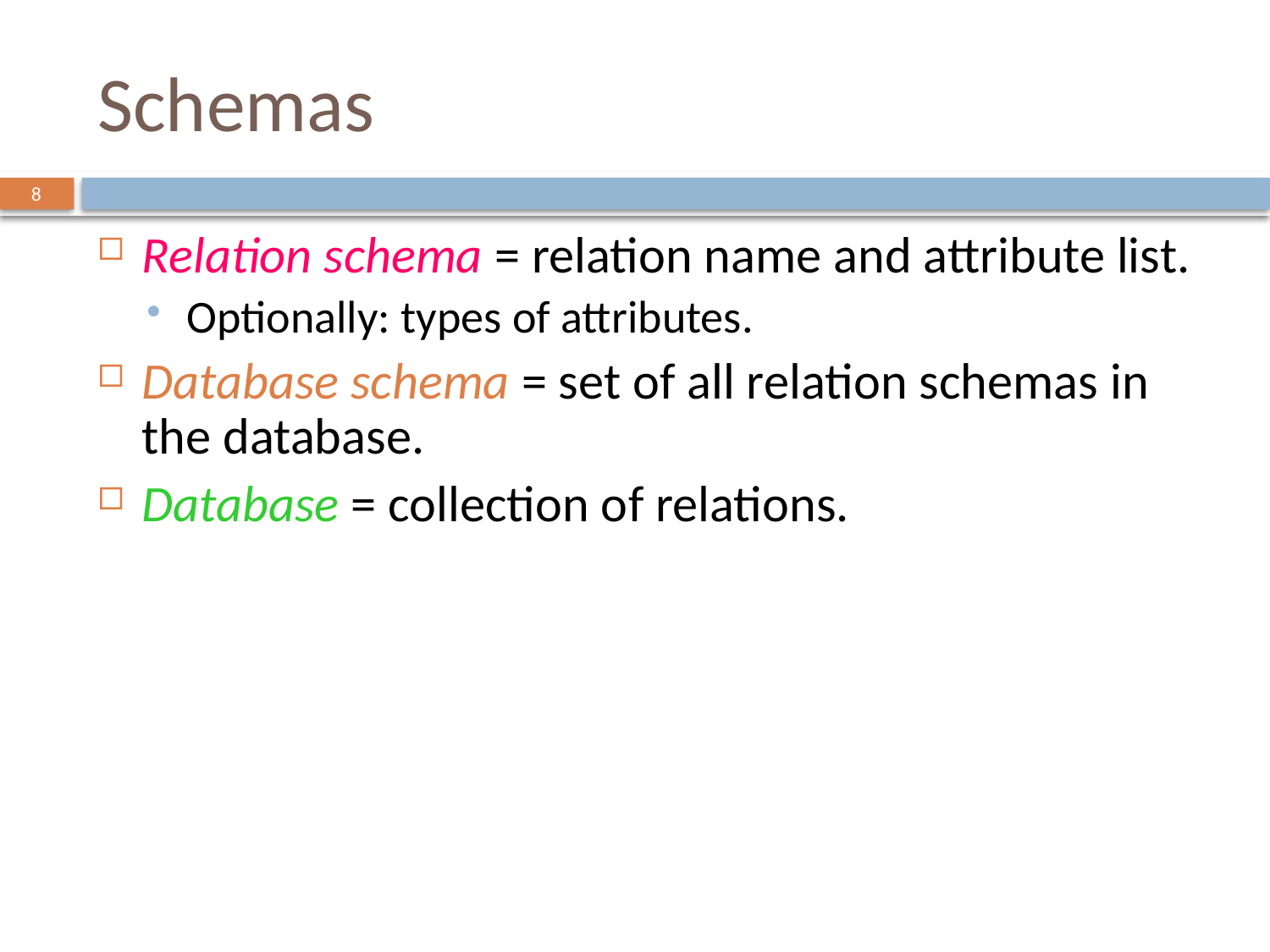

# Schemas
8
Relation schema = relation name and attribute list.
Optionally: types of attributes.
Database schema = set of all relation schemas in the database.
Database = collection of relations.